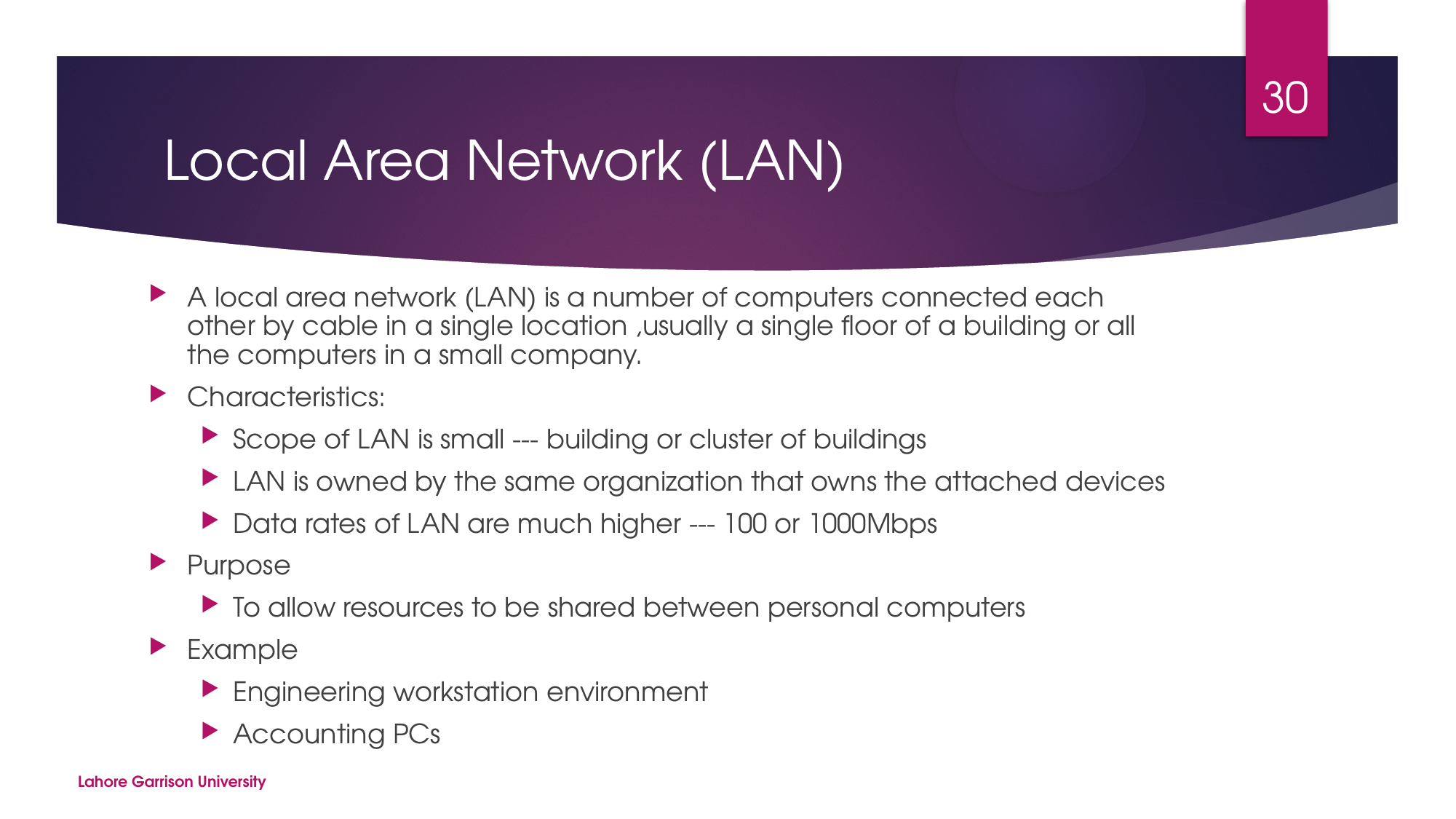

30
# Local Area Network (LAN)
A local area network (LAN) is a number of computers connected each other by cable in a single location ,usually a single floor of a building or all the computers in a small company.
Characteristics:
Scope of LAN is small --- building or cluster of buildings
LAN is owned by the same organization that owns the attached devices
Data rates of LAN are much higher --- 100 or 1000Mbps
Purpose
To allow resources to be shared between personal computers
Example
Engineering workstation environment
Accounting PCs

Lahore Garrison University